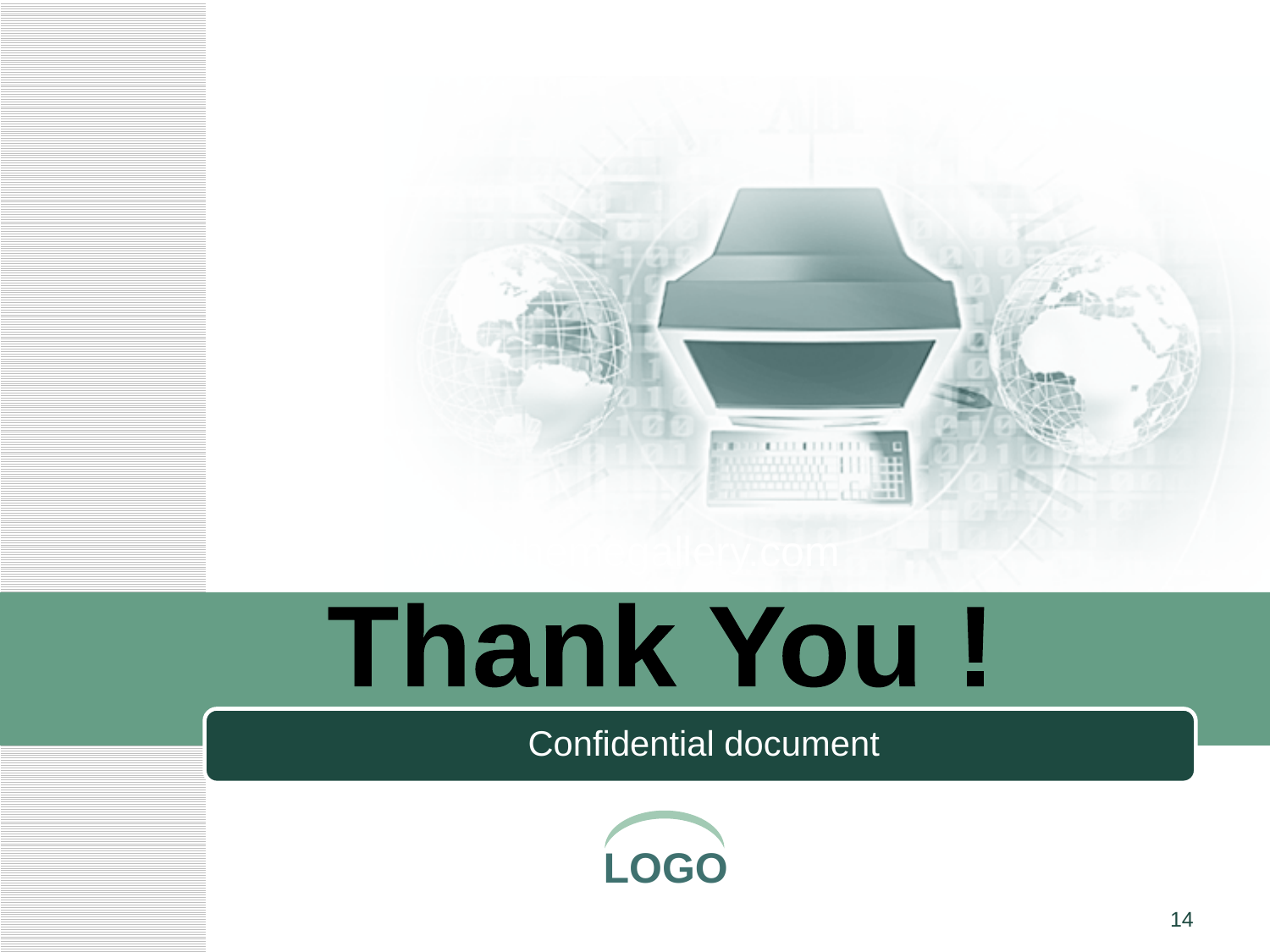

www.themegallery.com
Thank You !
Confidential document
14